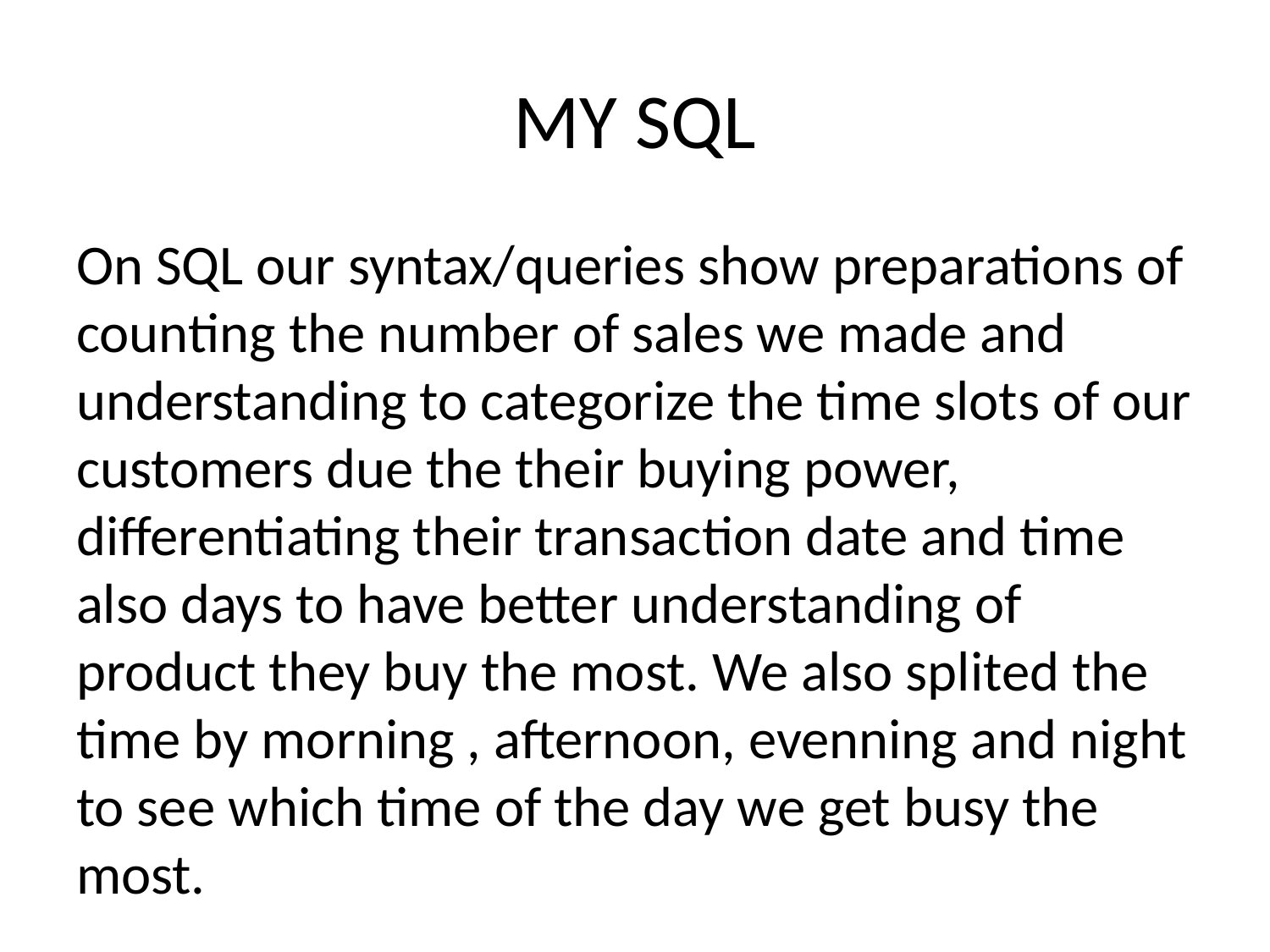

# MY SQL
On SQL our syntax/queries show preparations of counting the number of sales we made and understanding to categorize the time slots of our customers due the their buying power, differentiating their transaction date and time also days to have better understanding of product they buy the most. We also splited the time by morning , afternoon, evenning and night to see which time of the day we get busy the most.